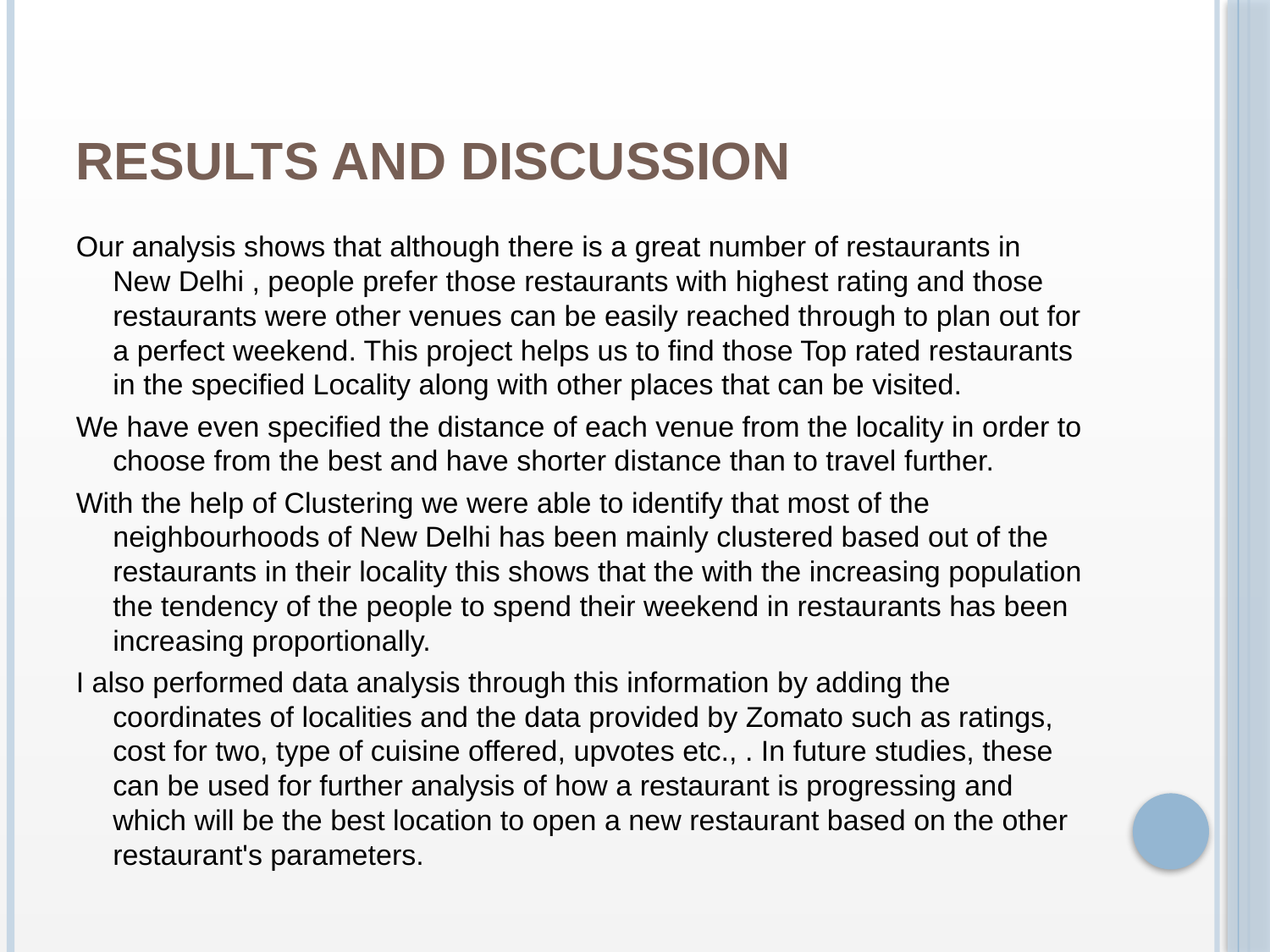

# Results and Discussion
Our analysis shows that although there is a great number of restaurants in New Delhi , people prefer those restaurants with highest rating and those restaurants were other venues can be easily reached through to plan out for a perfect weekend. This project helps us to find those Top rated restaurants in the specified Locality along with other places that can be visited.
We have even specified the distance of each venue from the locality in order to choose from the best and have shorter distance than to travel further.
With the help of Clustering we were able to identify that most of the neighbourhoods of New Delhi has been mainly clustered based out of the restaurants in their locality this shows that the with the increasing population the tendency of the people to spend their weekend in restaurants has been increasing proportionally.
I also performed data analysis through this information by adding the coordinates of localities and the data provided by Zomato such as ratings, cost for two, type of cuisine offered, upvotes etc., . In future studies, these can be used for further analysis of how a restaurant is progressing and which will be the best location to open a new restaurant based on the other restaurant's parameters.